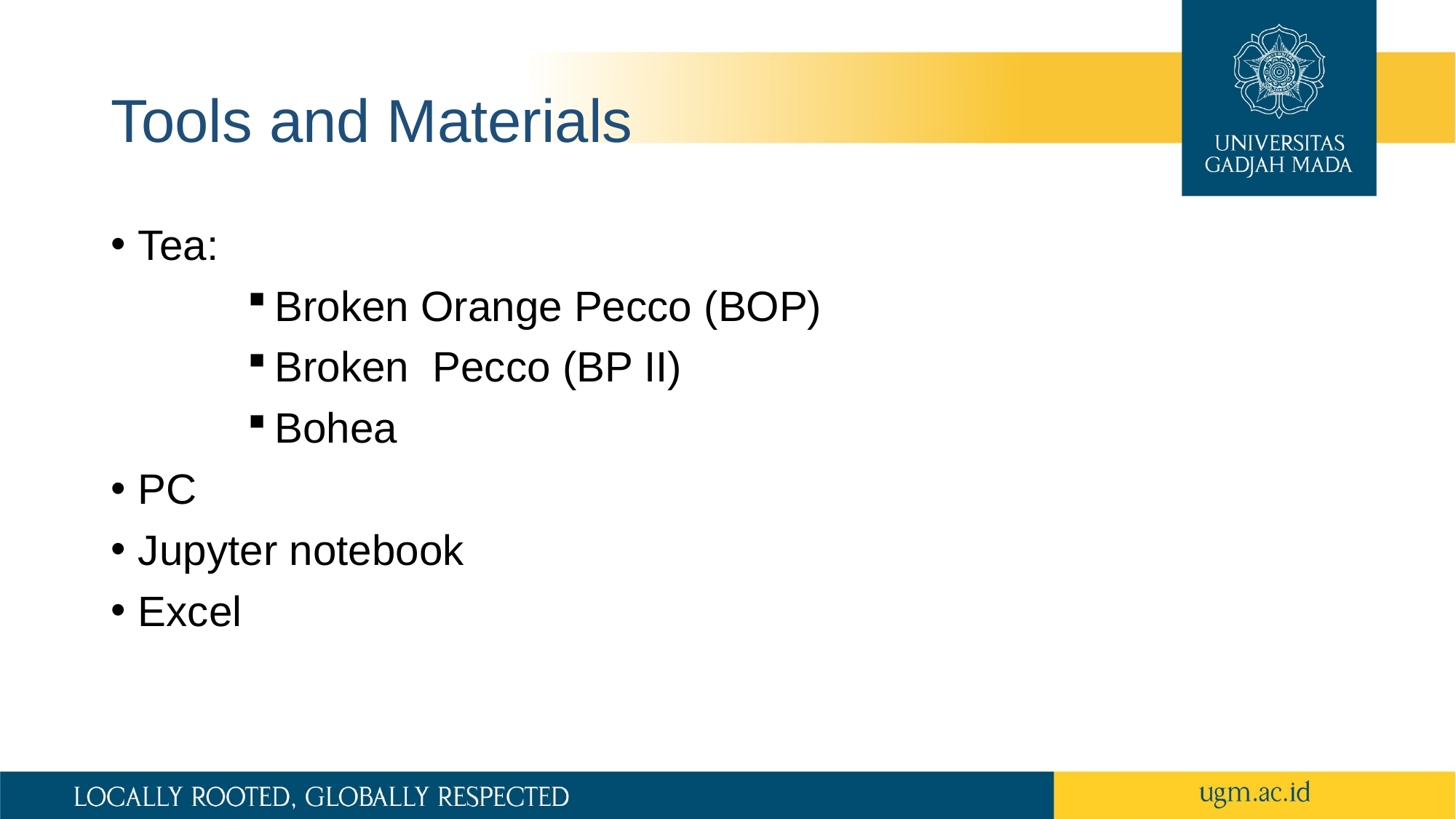

# Tools and Materials
Tea:
Broken Orange Pecco (BOP)
Broken  Pecco (BP II)
Bohea
PC
Jupyter notebook
Excel